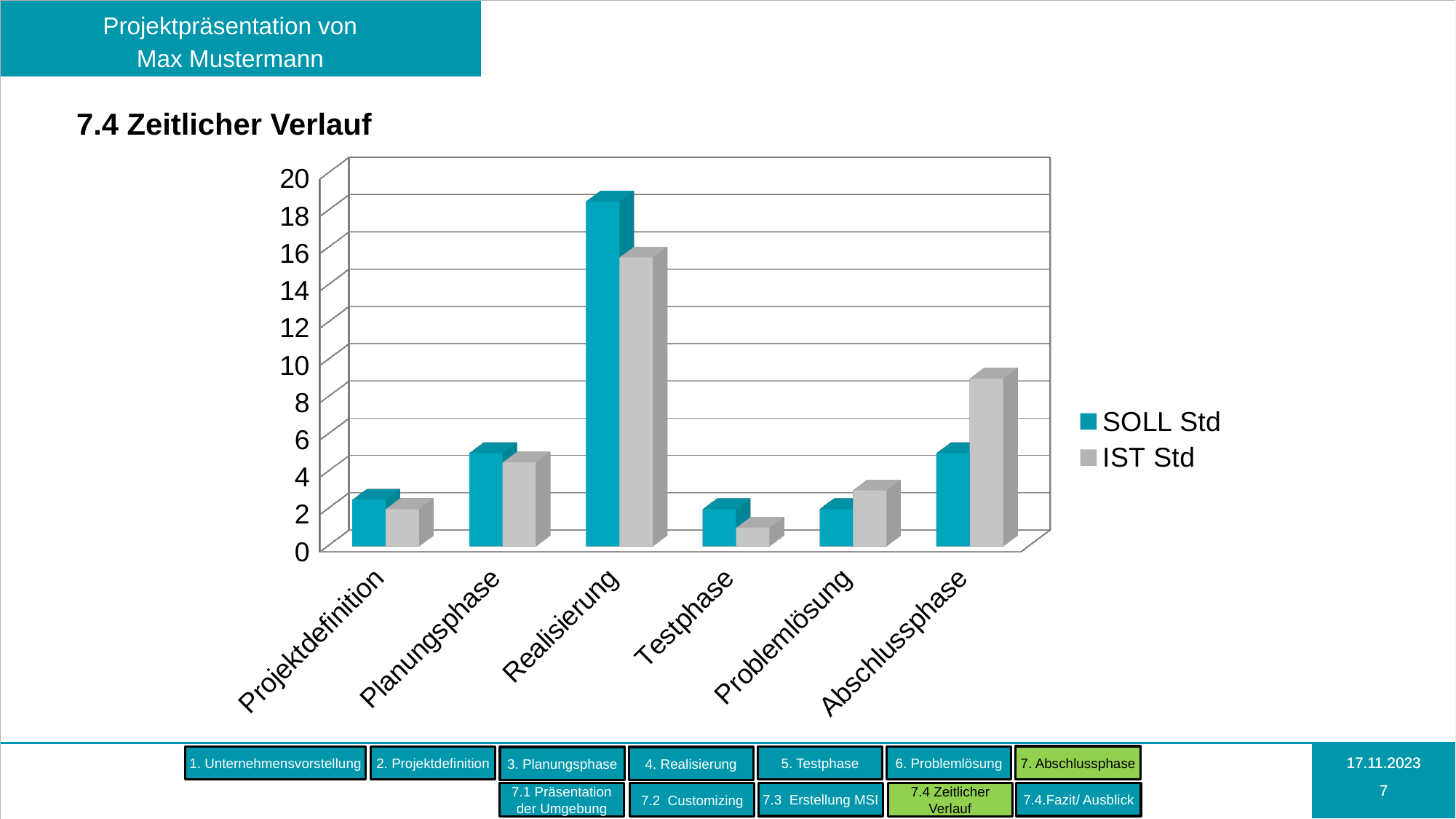

# 7.4 Zeitlicher Verlauf

[unsupported chart]

7. Abschlussphase
1. Unternehmensvorstellung
2. Projektdefinition
6. Problemlösung
5. Testphase
3. Planungsphase
4. Realisierung
7.3  Erstellung MSI
7.4.Fazit/ Ausblick
7.1 Präsentation der Umgebung
7.2  Customizing
7.4 Zeitlicher Verlauf